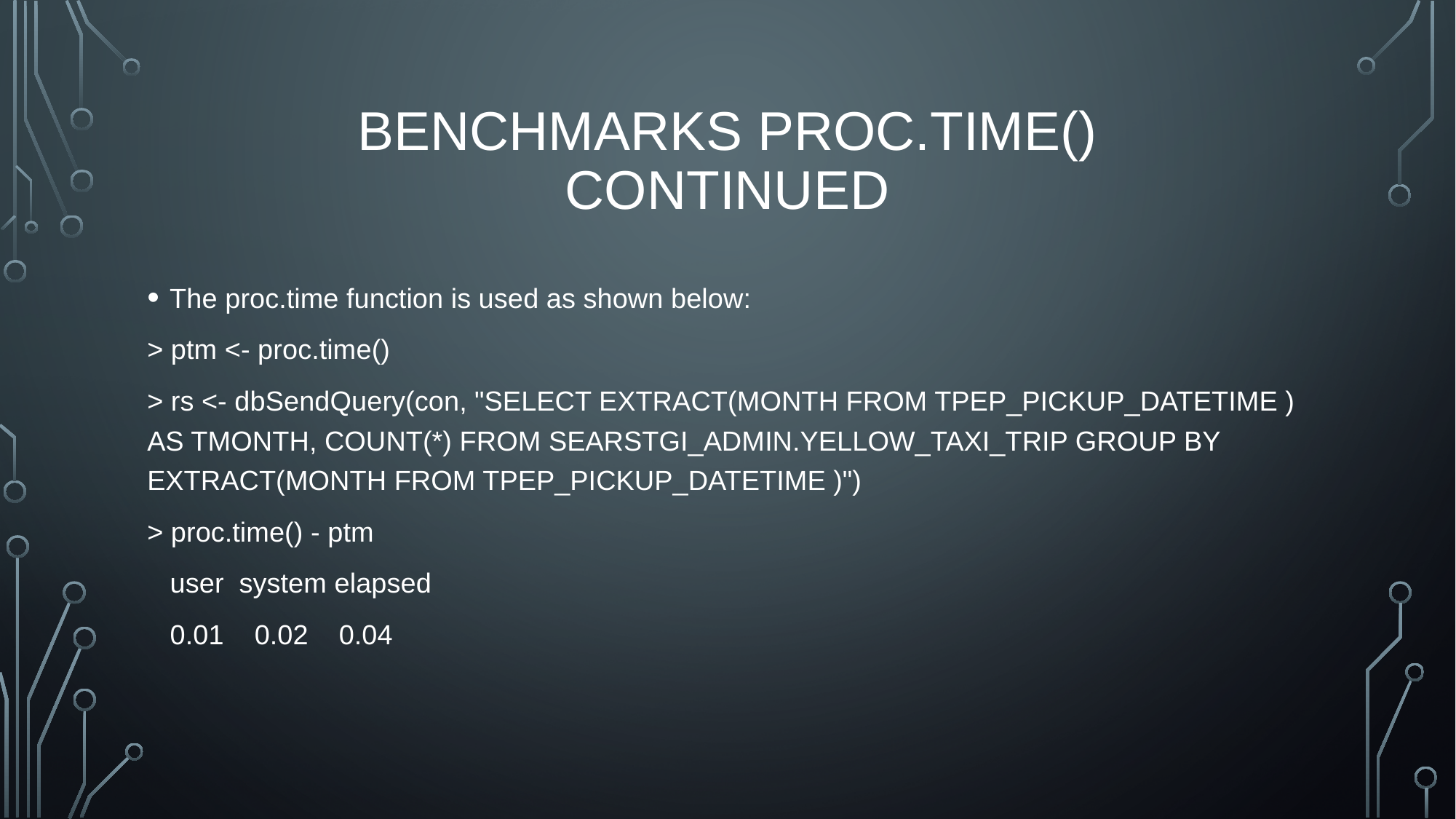

# Benchmarks proc.time() continued
The proc.time function is used as shown below:
> ptm <- proc.time()
> rs <- dbSendQuery(con, "SELECT EXTRACT(MONTH FROM TPEP_PICKUP_DATETIME ) AS TMONTH, COUNT(*) FROM SEARSTGI_ADMIN.YELLOW_TAXI_TRIP GROUP BY EXTRACT(MONTH FROM TPEP_PICKUP_DATETIME )")
> proc.time() - ptm
   user  system elapsed
   0.01    0.02    0.04